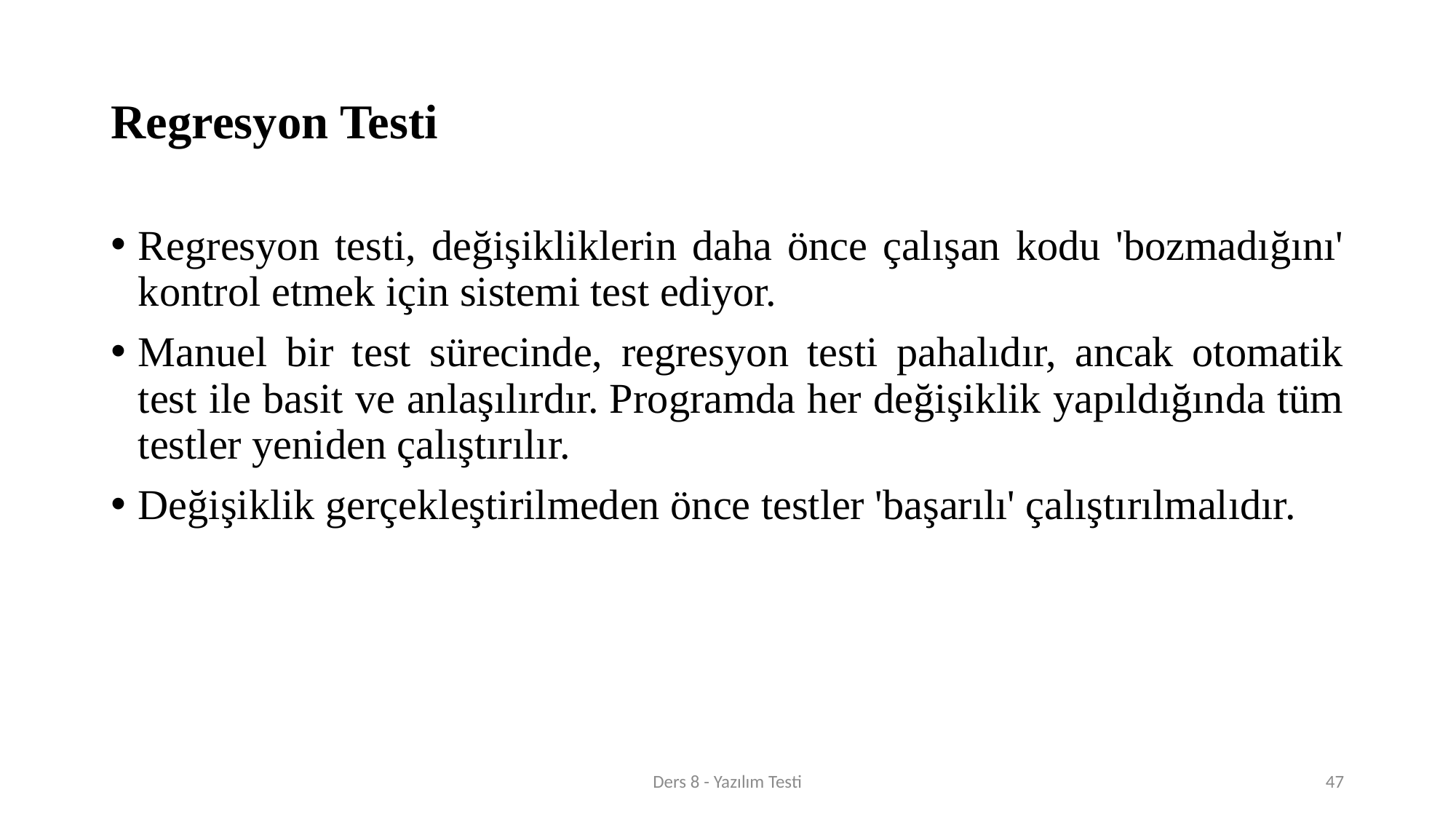

# Regresyon Testi
Regresyon testi, değişikliklerin daha önce çalışan kodu 'bozmadığını' kontrol etmek için sistemi test ediyor.
Manuel bir test sürecinde, regresyon testi pahalıdır, ancak otomatik test ile basit ve anlaşılırdır. Programda her değişiklik yapıldığında tüm testler yeniden çalıştırılır.
Değişiklik gerçekleştirilmeden önce testler 'başarılı' çalıştırılmalıdır.
Ders 8 - Yazılım Testi
47